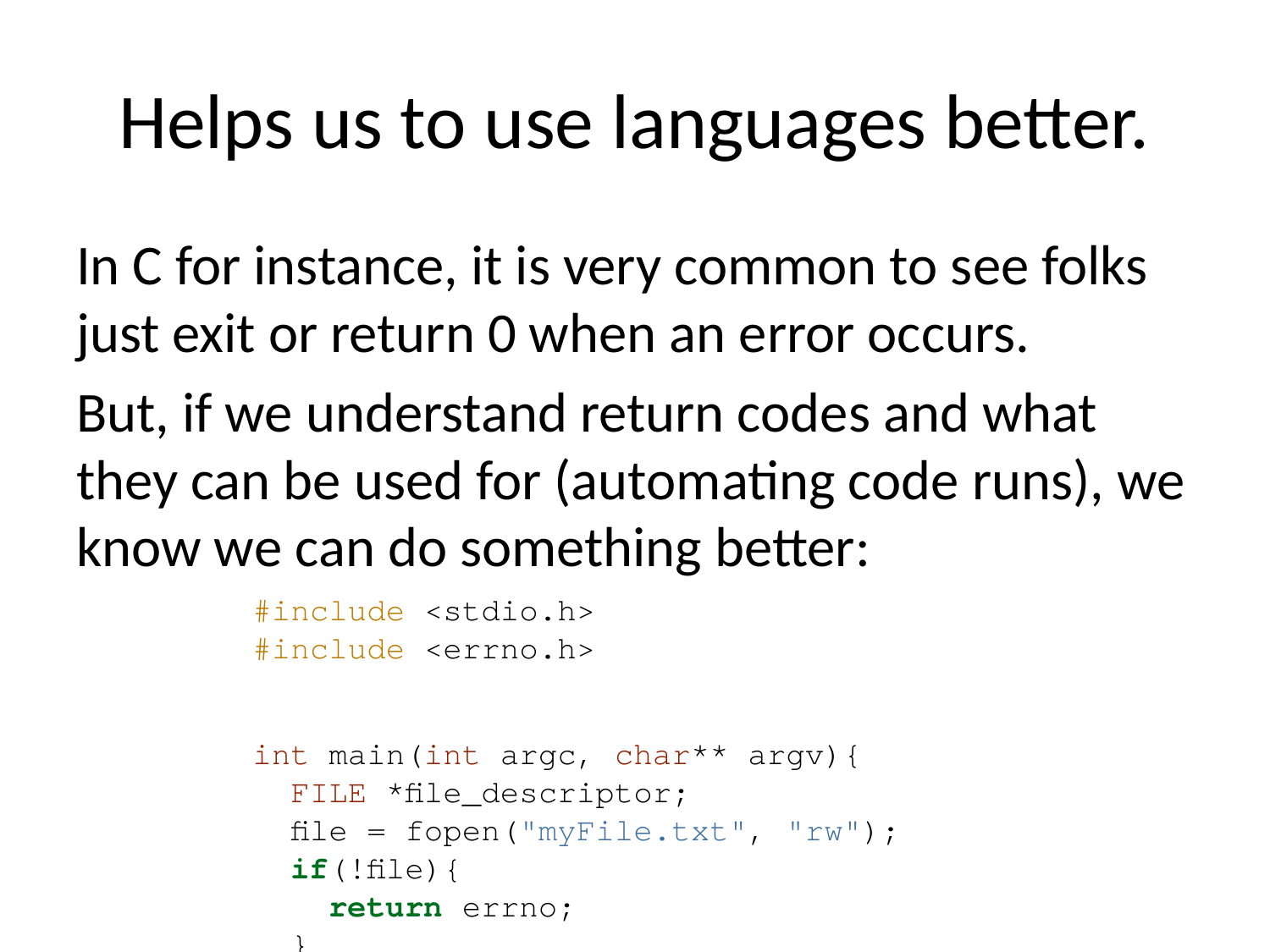

# Helps us to use languages better.
In C for instance, it is very common to see folks just exit or return 0 when an error occurs.
But, if we understand return codes and what they can be used for (automating code runs), we know we can do something better:
#include <stdio.h>
#include <errno.h>
int main(int argc, char** argv){
  FILE *file_descriptor;
  file = fopen("myFile.txt", "rw");
  if(!file){
    return errno;
  }
}